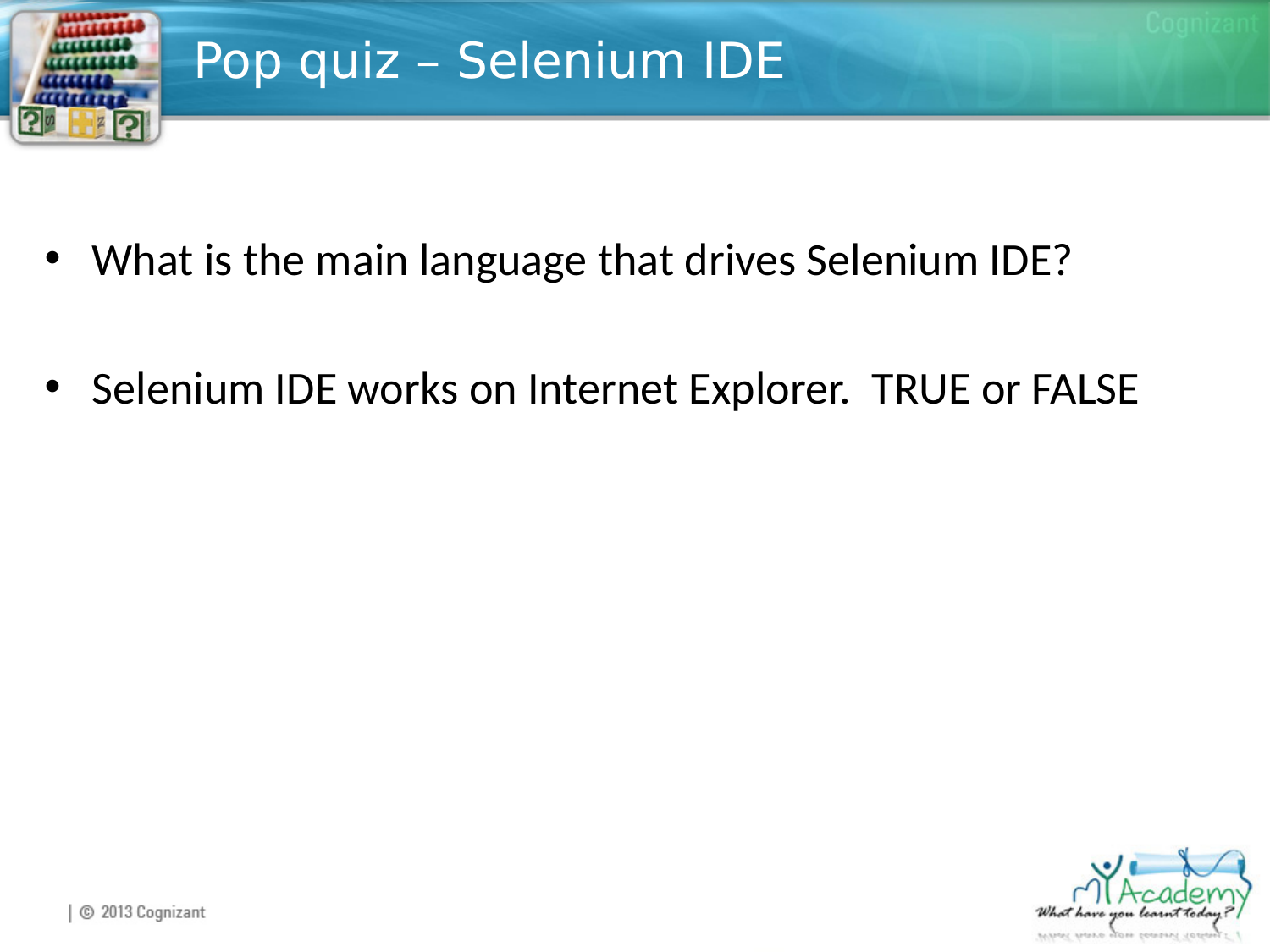

# Pop quiz – Selenium IDE
What is the main language that drives Selenium IDE?

Selenium IDE works on Internet Explorer.  TRUE or FALSE